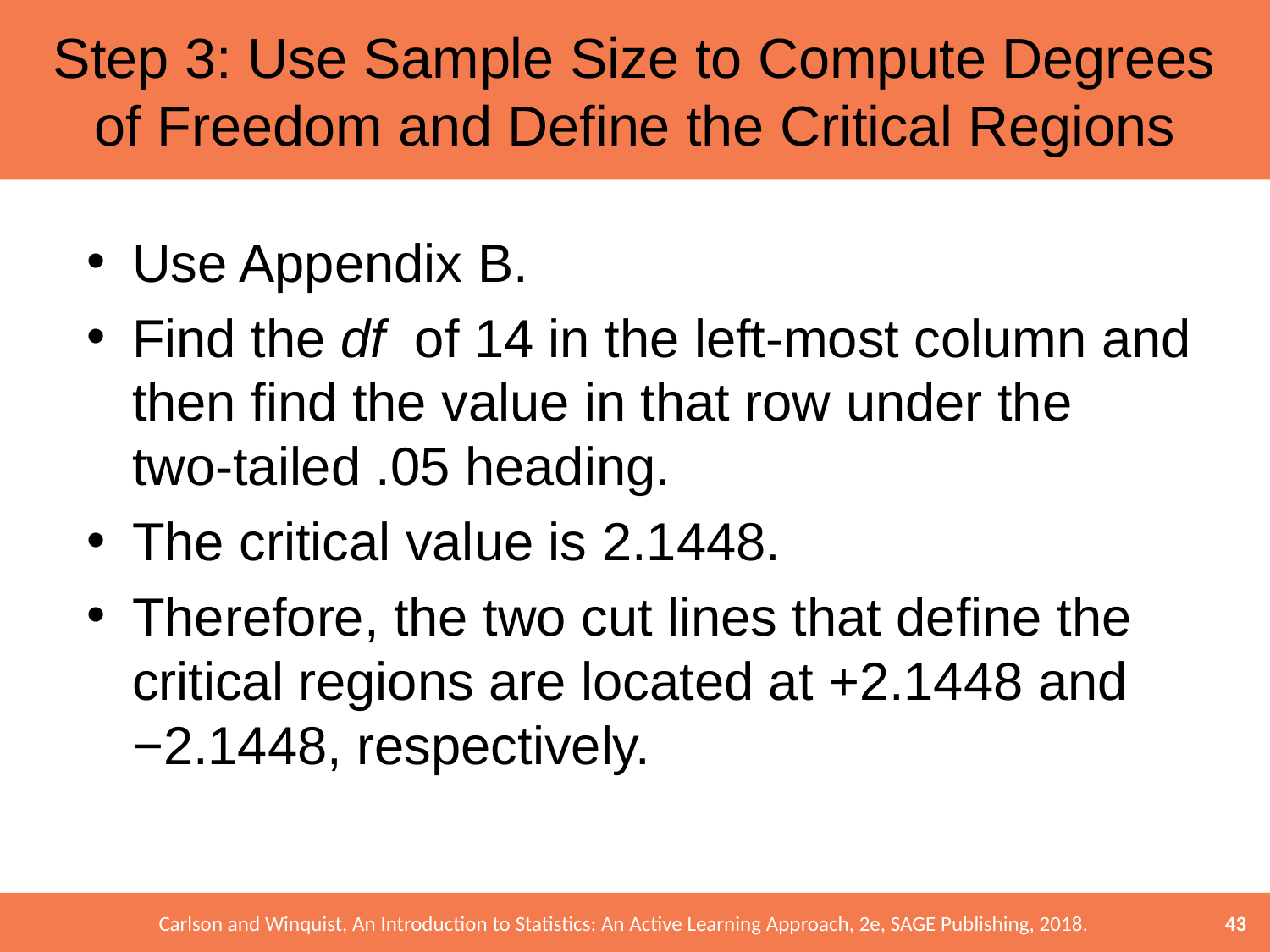

# Step 3: Use Sample Size to Compute Degrees of Freedom and Define the Critical Regions
Use Appendix B.
Find the df  of 14 in the left-most column and then find the value in that row under the
two-tailed .05 heading.
The critical value is 2.1448.
Therefore, the two cut lines that define the critical regions are located at +2.1448 and −2.1448, respectively.
43
Carlson and Winquist, An Introduction to Statistics: An Active Learning Approach, 2e, SAGE Publishing, 2018.